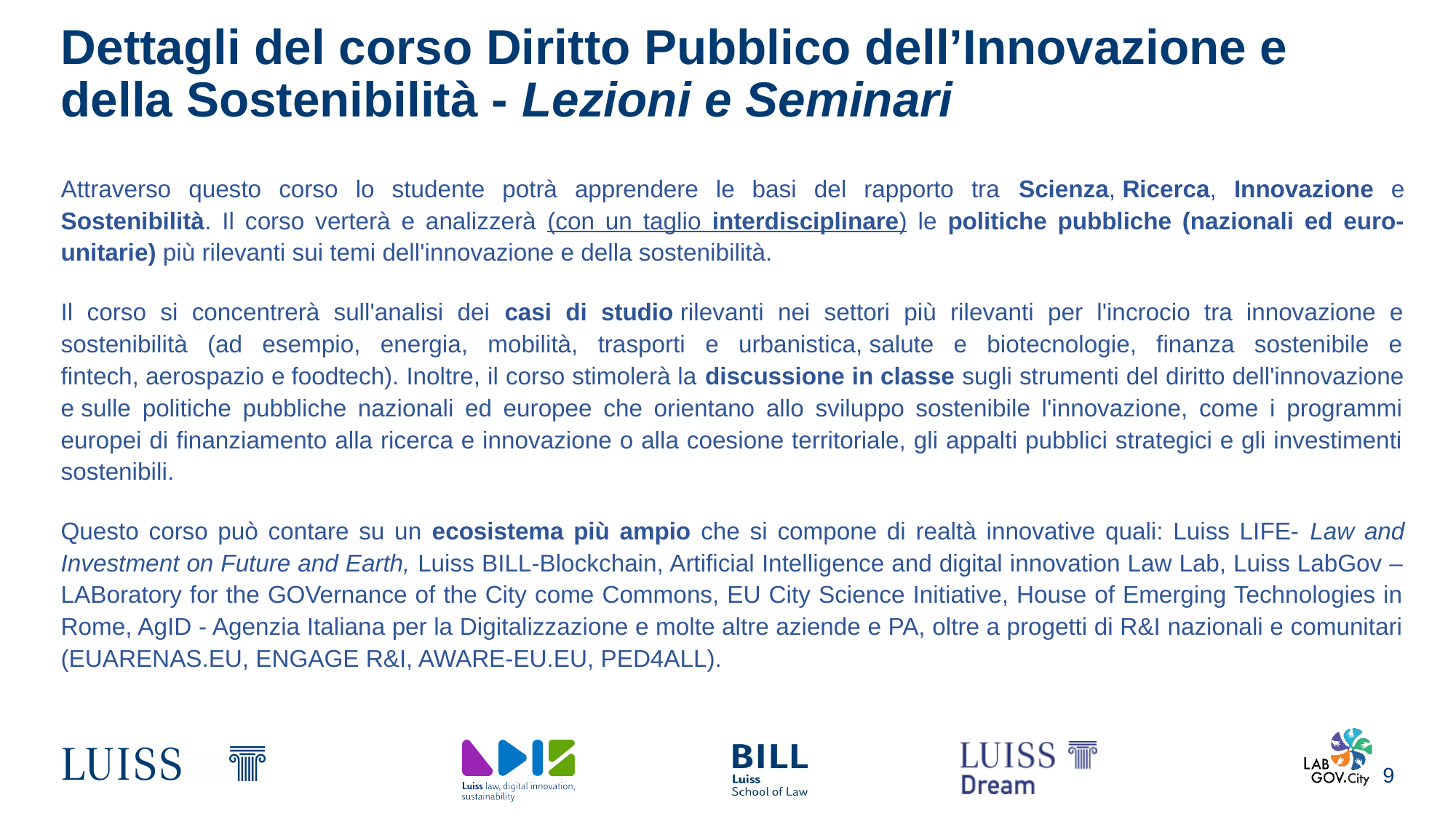

# Dettagli del corso Diritto Pubblico dell’Innovazione e della Sostenibilità - Lezioni e Seminari
Attraverso questo corso lo studente potrà apprendere le basi del rapporto tra Scienza, Ricerca, Innovazione e Sostenibilità. Il corso verterà e analizzerà (con un taglio interdisciplinare) le politiche pubbliche (nazionali ed euro-unitarie) più rilevanti sui temi dell'innovazione e della sostenibilità.
Il corso si concentrerà sull'analisi dei casi di studio rilevanti nei settori più rilevanti per l'incrocio tra innovazione e sostenibilità (ad esempio, energia, mobilità, trasporti e urbanistica, salute e biotecnologie, finanza sostenibile e fintech, aerospazio e foodtech). Inoltre, il corso stimolerà la discussione in classe sugli strumenti del diritto dell'innovazione e sulle politiche pubbliche nazionali ed europee che orientano allo sviluppo sostenibile l'innovazione, come i programmi europei di finanziamento alla ricerca e innovazione o alla coesione territoriale, gli appalti pubblici strategici e gli investimenti sostenibili.
Questo corso può contare su un ecosistema più ampio che si compone di realtà innovative quali: Luiss LIFE- Law and Investment on Future and Earth, Luiss BILL-Blockchain, Artificial Intelligence and digital innovation Law Lab, Luiss LabGov – LABoratory for the GOVernance of the City come Commons, EU City Science Initiative, House of Emerging Technologies in Rome, AgID - Agenzia Italiana per la Digitalizzazione e molte altre aziende e PA, oltre a progetti di R&I nazionali e comunitari (EUARENAS.EU, ENGAGE R&I, AWARE-EU.EU, PED4ALL).
9